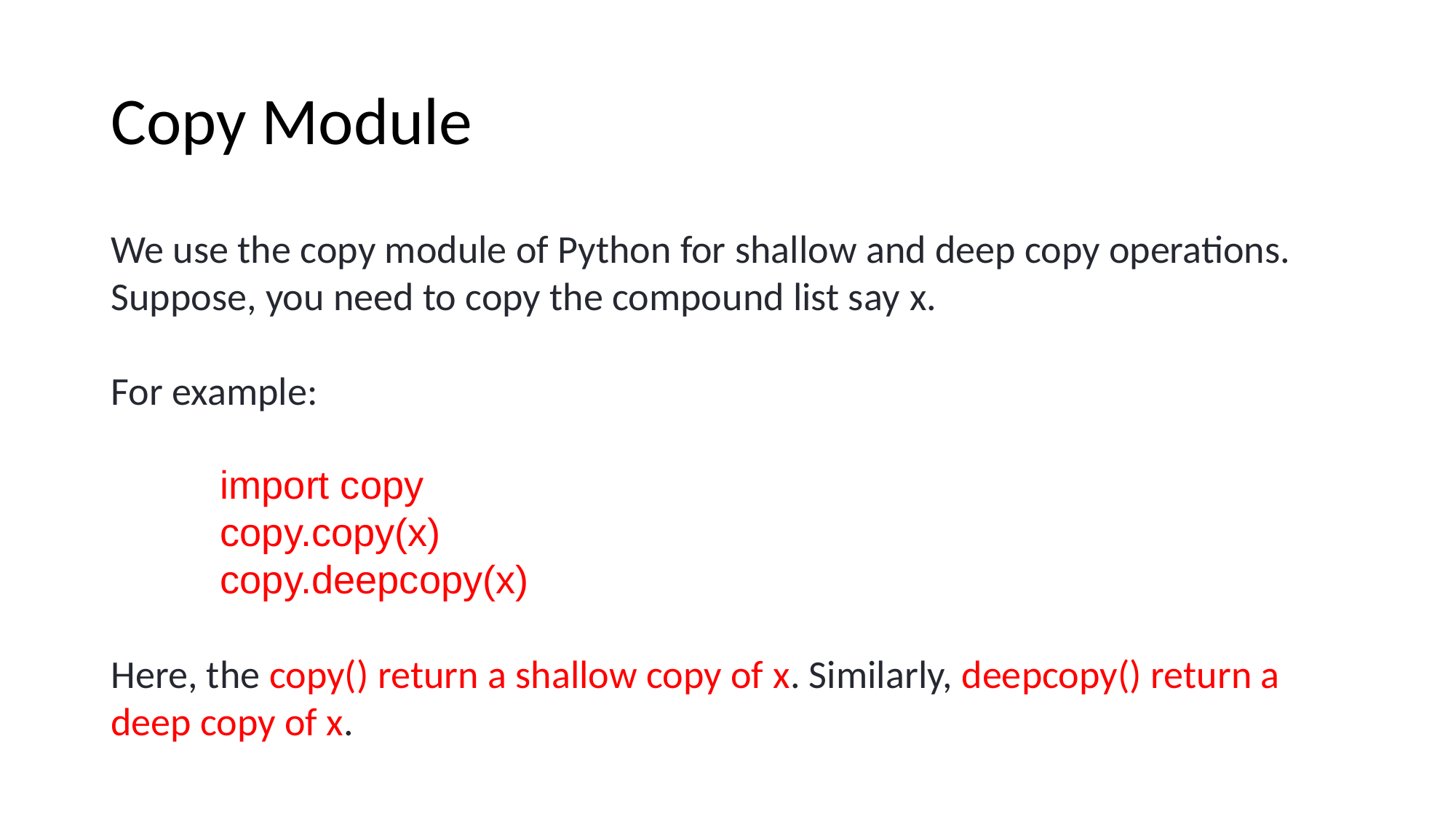

# Copy Module
We use the copy module of Python for shallow and deep copy operations. Suppose, you need to copy the compound list say x.

For example:

import copy
copy.copy(x)
copy.deepcopy(x)

Here, the copy() return a shallow copy of x. Similarly, deepcopy() return a deep copy of x.